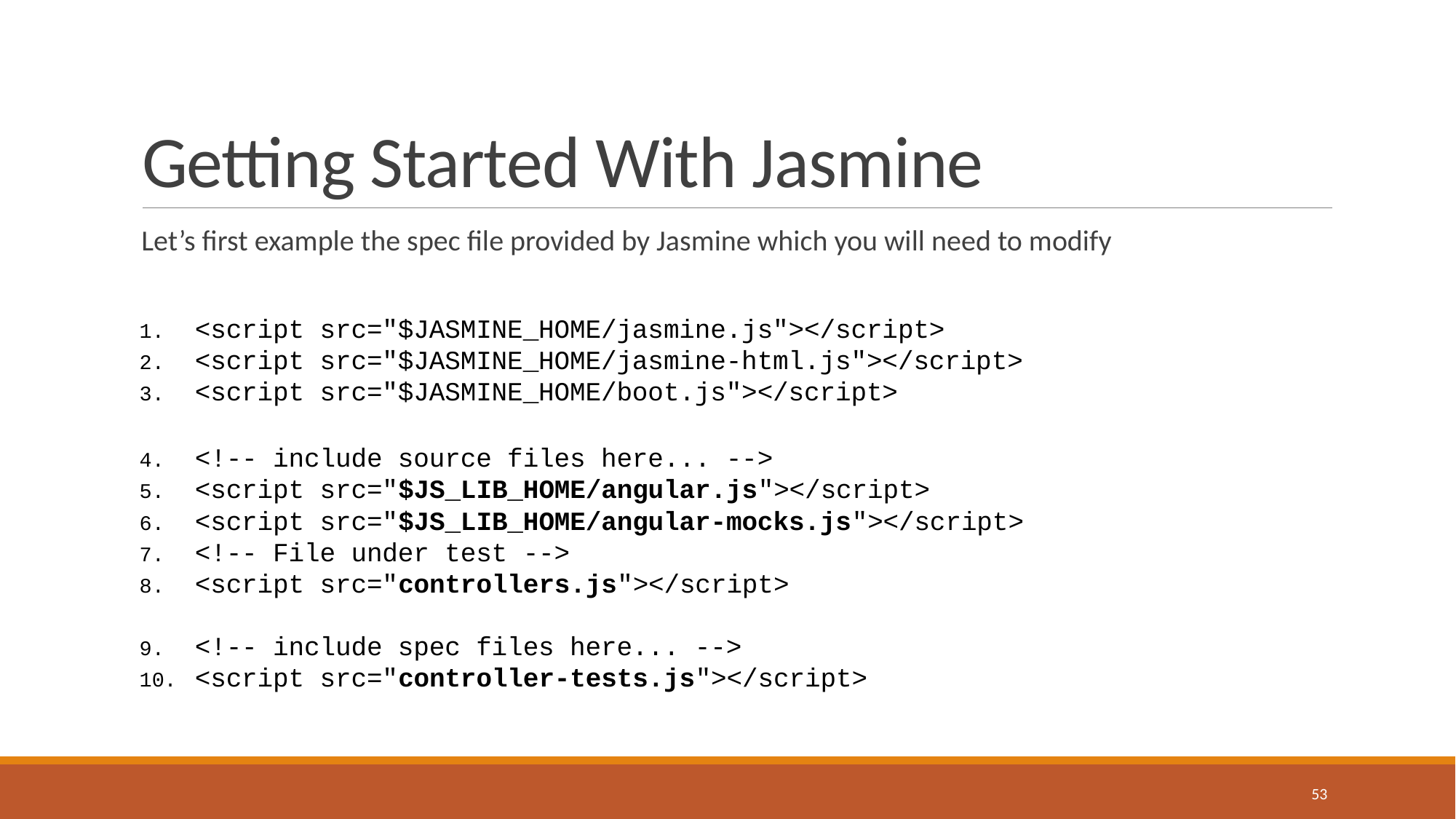

# Getting Started With Jasmine
Let’s first example the spec file provided by Jasmine which you will need to modify

<script src="$JASMINE_HOME/jasmine.js"></script>
<script src="$JASMINE_HOME/jasmine-html.js"></script>
<script src="$JASMINE_HOME/boot.js"></script>

<!-- include source files here... -->
<script src="$JS_LIB_HOME/angular.js"></script>
<script src="$JS_LIB_HOME/angular-mocks.js"></script>
<!-- File under test -->
<script src="controllers.js"></script>

<!-- include spec files here... -->
<script src="controller-tests.js"></script>

53